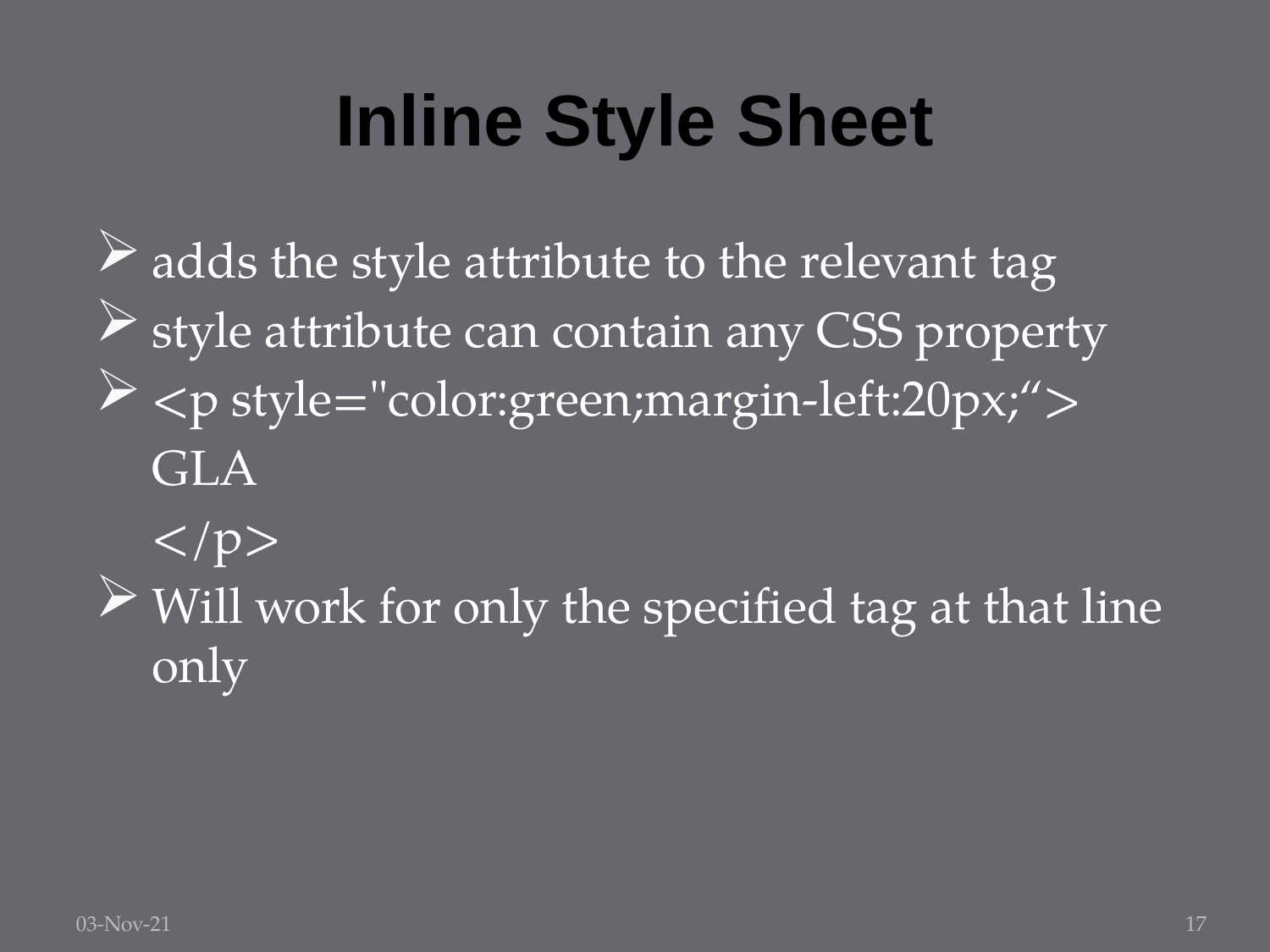

# Inline Style Sheet
adds the style attribute to the relevant tag
style attribute can contain any CSS property
<p style="color:green;margin-left:20px;“>
	GLA
	</p>
Will work for only the specified tag at that line only
03-Nov-21
17